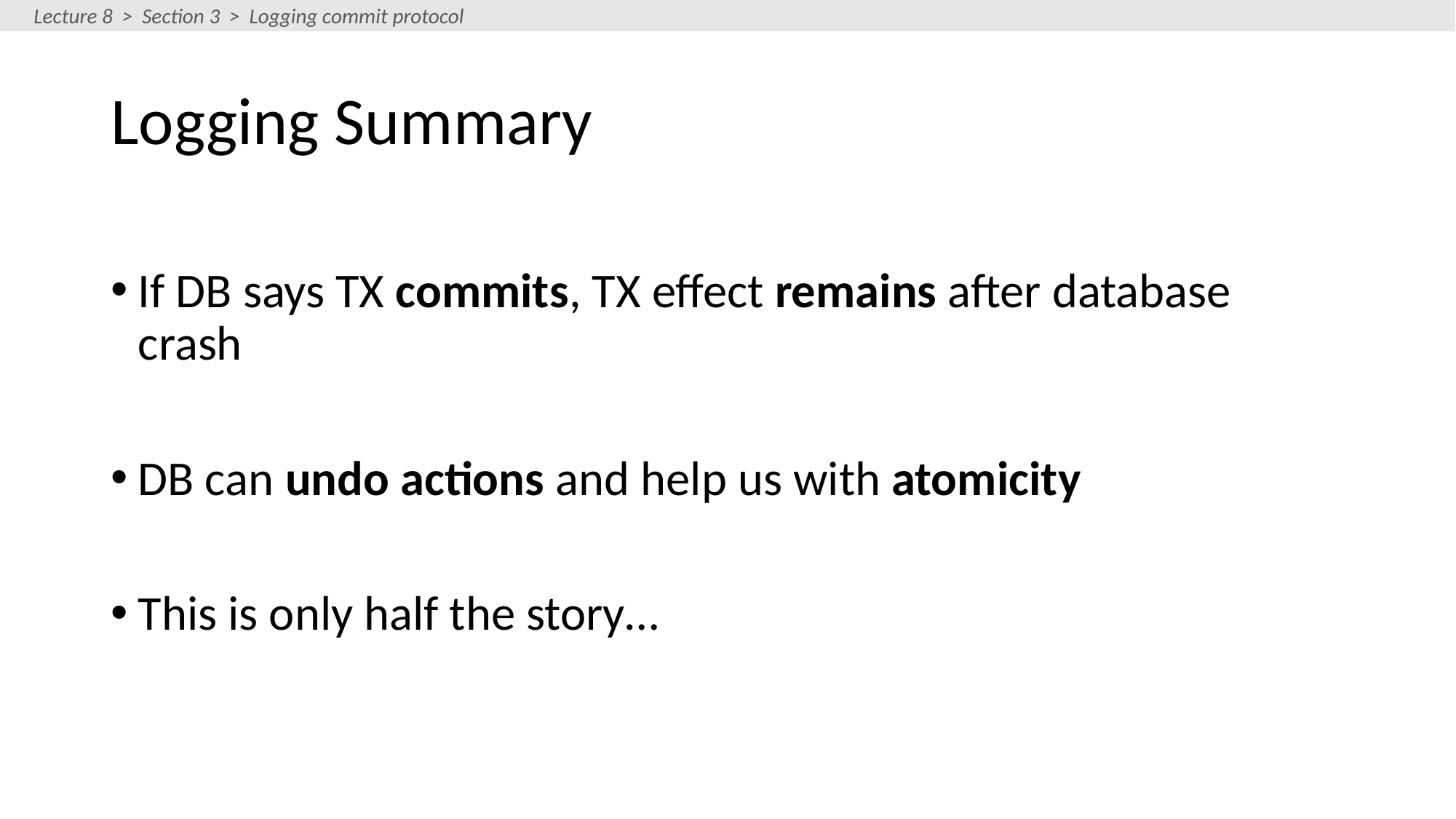

Lecture 8  >  Section 3  >  Logging commit protocol
# Logging Summary
If DB says TX commits, TX effect remains after database crash

DB can undo actions and help us with atomicity

This is only half the story…